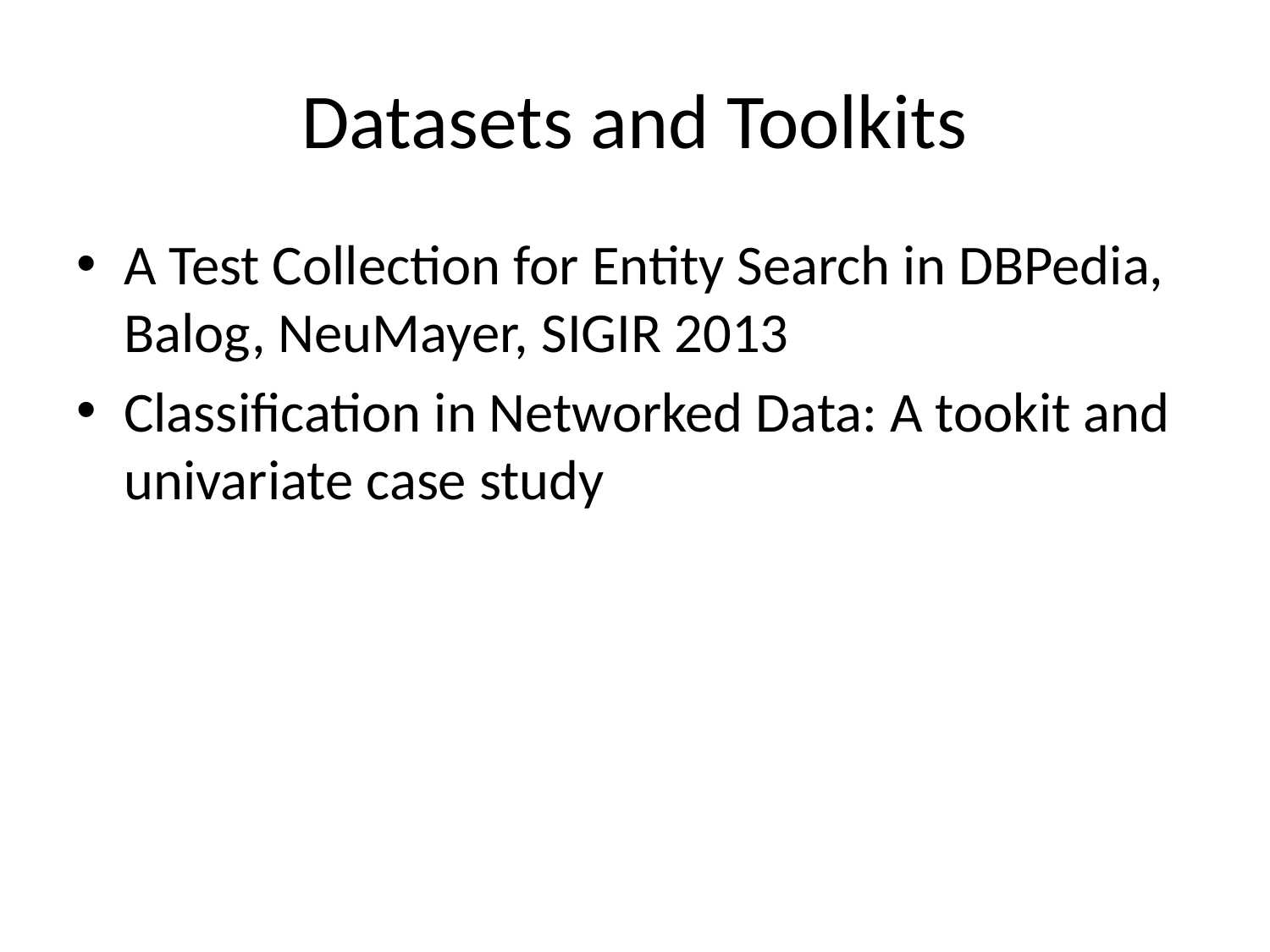

# Datasets and Toolkits
A Test Collection for Entity Search in DBPedia, Balog, NeuMayer, SIGIR 2013
Classification in Networked Data: A tookit and univariate case study